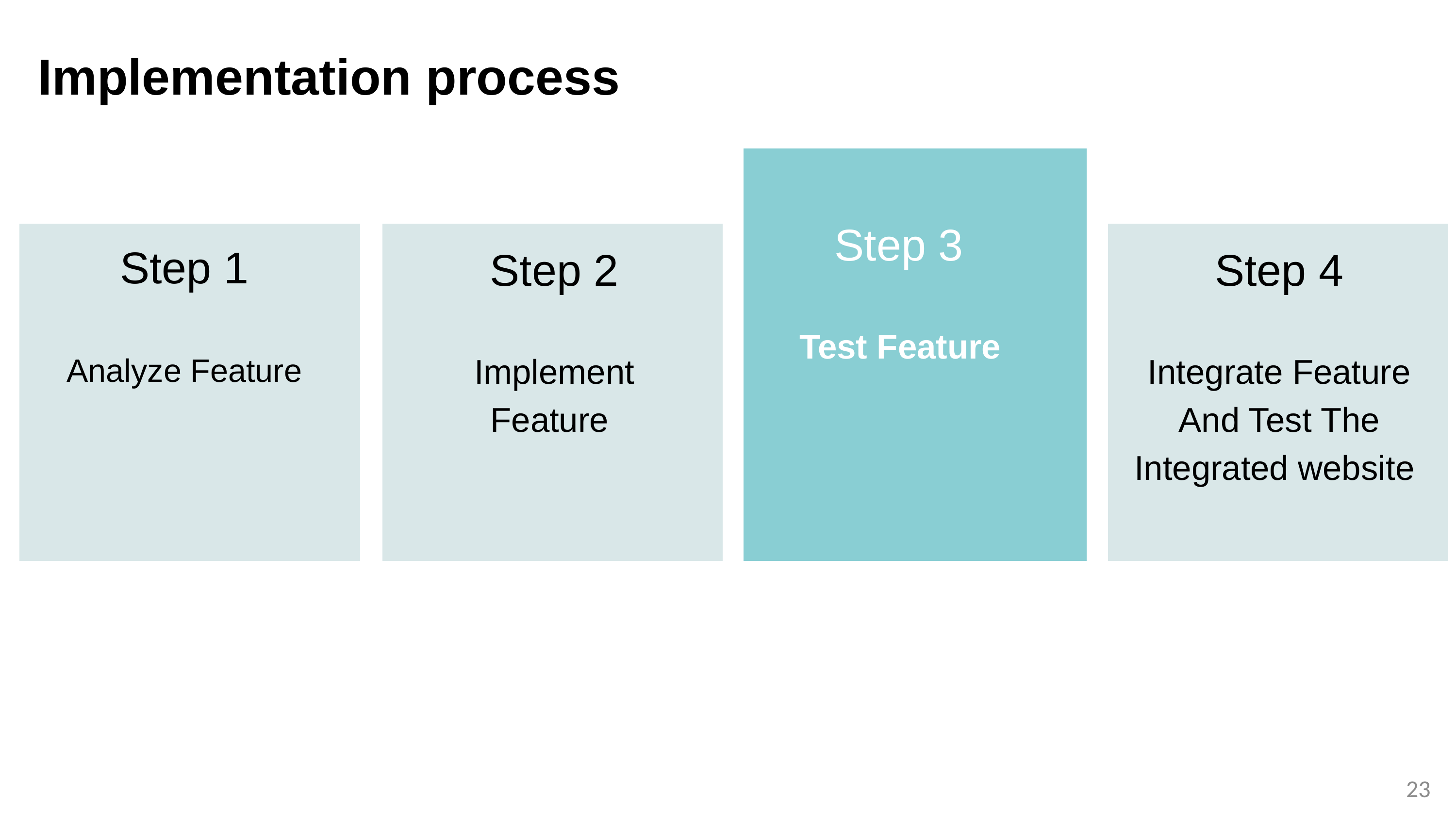

Implementation process

Step 3

Test Feature

Step 4

Integrate Feature And Test The Integrated website
Step 1

Analyze Feature
Step 2

Implement Feature
23